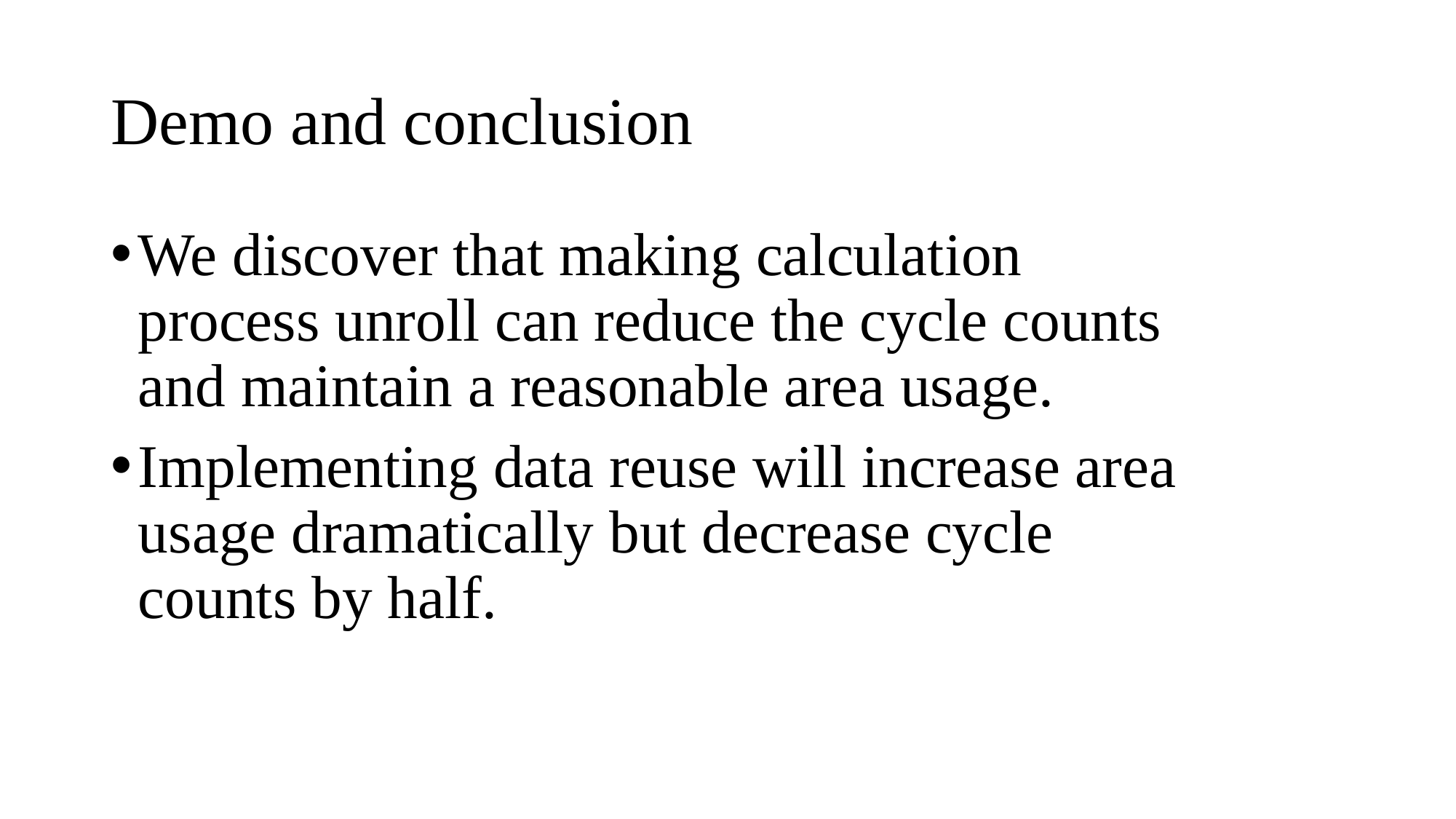

# Demo and conclusion
We discover that making calculation process unroll can reduce the cycle counts and maintain a reasonable area usage.
Implementing data reuse will increase area usage dramatically but decrease cycle counts by half.